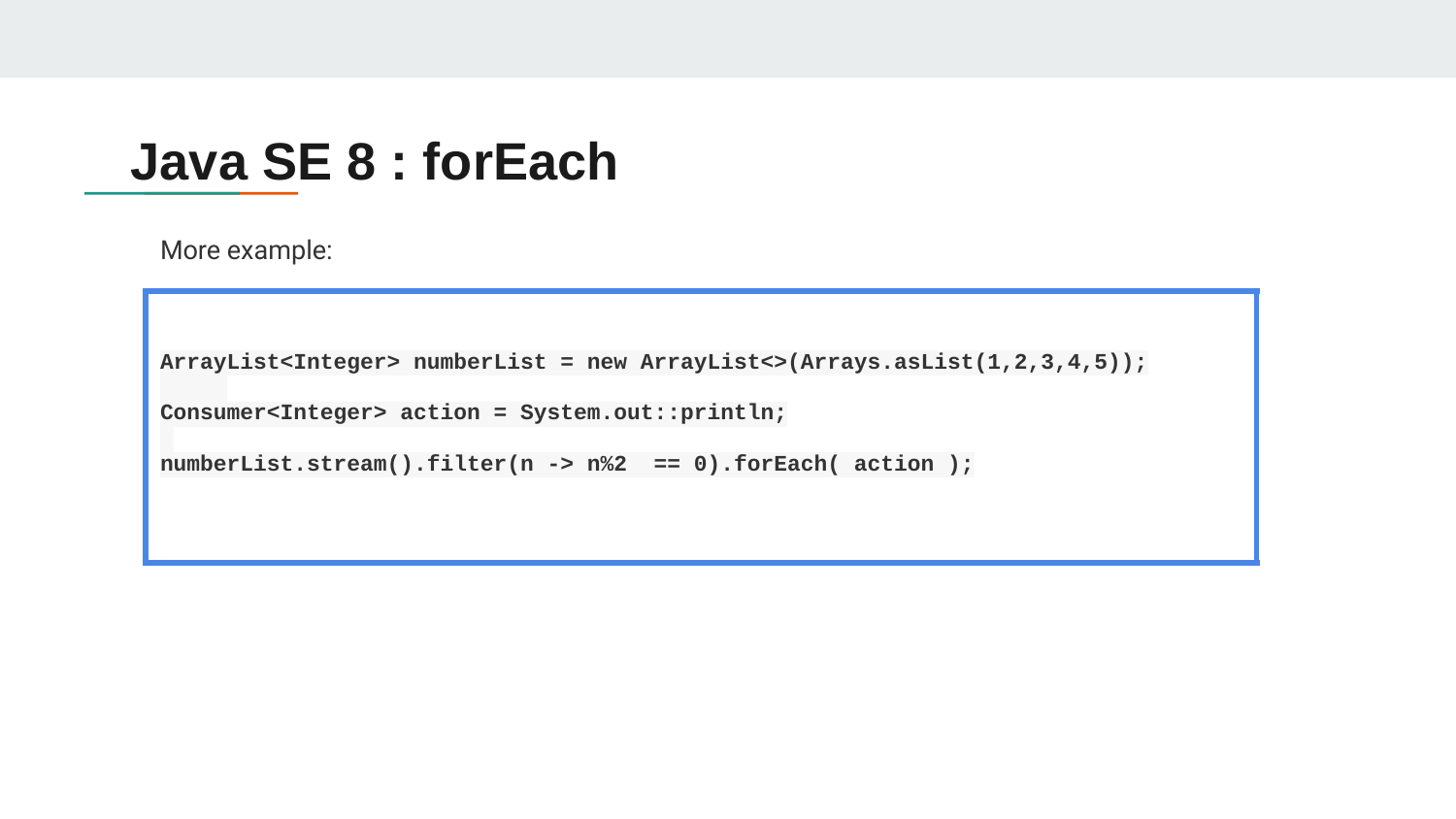

# Java SE 8 : forEach
More example:
| ArrayList<Integer> numberList = new ArrayList<>(Arrays.asList(1,2,3,4,5)); Consumer<Integer> action = System.out::println; numberList.stream().filter(n -> n%2 == 0).forEach( action ); |
| --- |